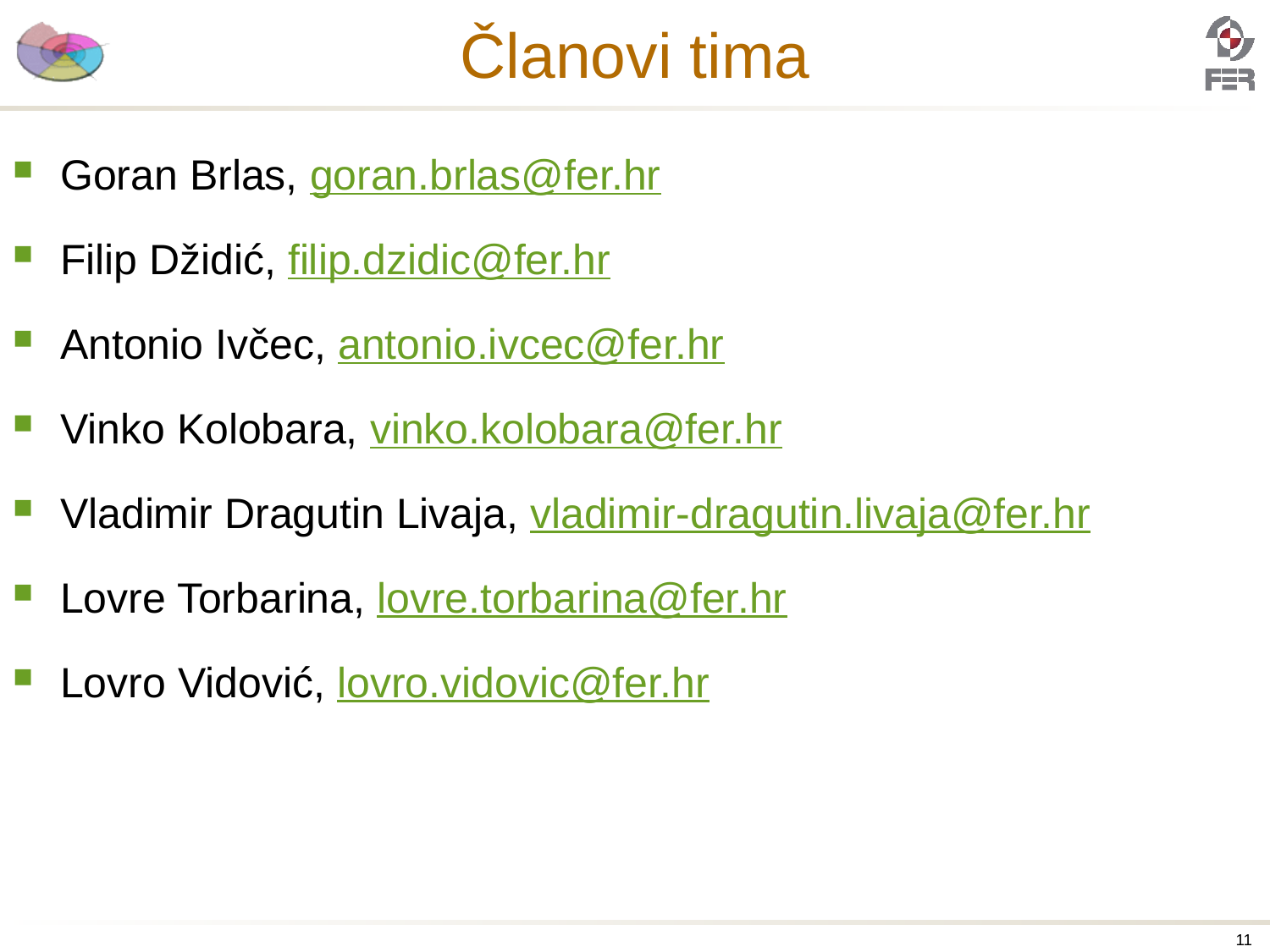

# Članovi tima
Goran Brlas, goran.brlas@fer.hr
Filip Džidić, filip.dzidic@fer.hr
Antonio Ivčec, antonio.ivcec@fer.hr
Vinko Kolobara, vinko.kolobara@fer.hr
Vladimir Dragutin Livaja, vladimir-dragutin.livaja@fer.hr
Lovre Torbarina, lovre.torbarina@fer.hr
Lovro Vidović, lovro.vidovic@fer.hr
11